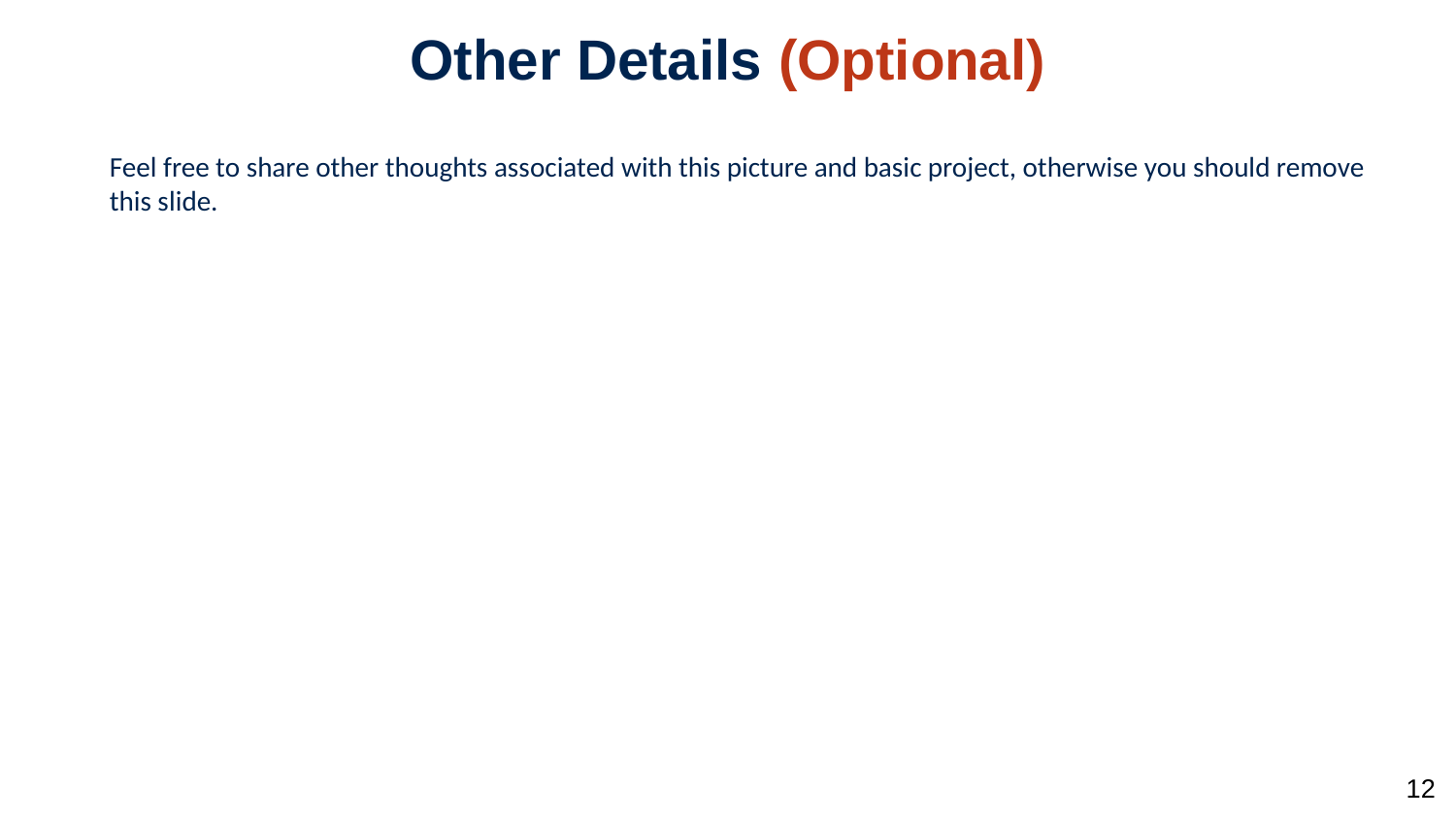

# Other Details (Optional)
Feel free to share other thoughts associated with this picture and basic project, otherwise you should remove this slide.
12